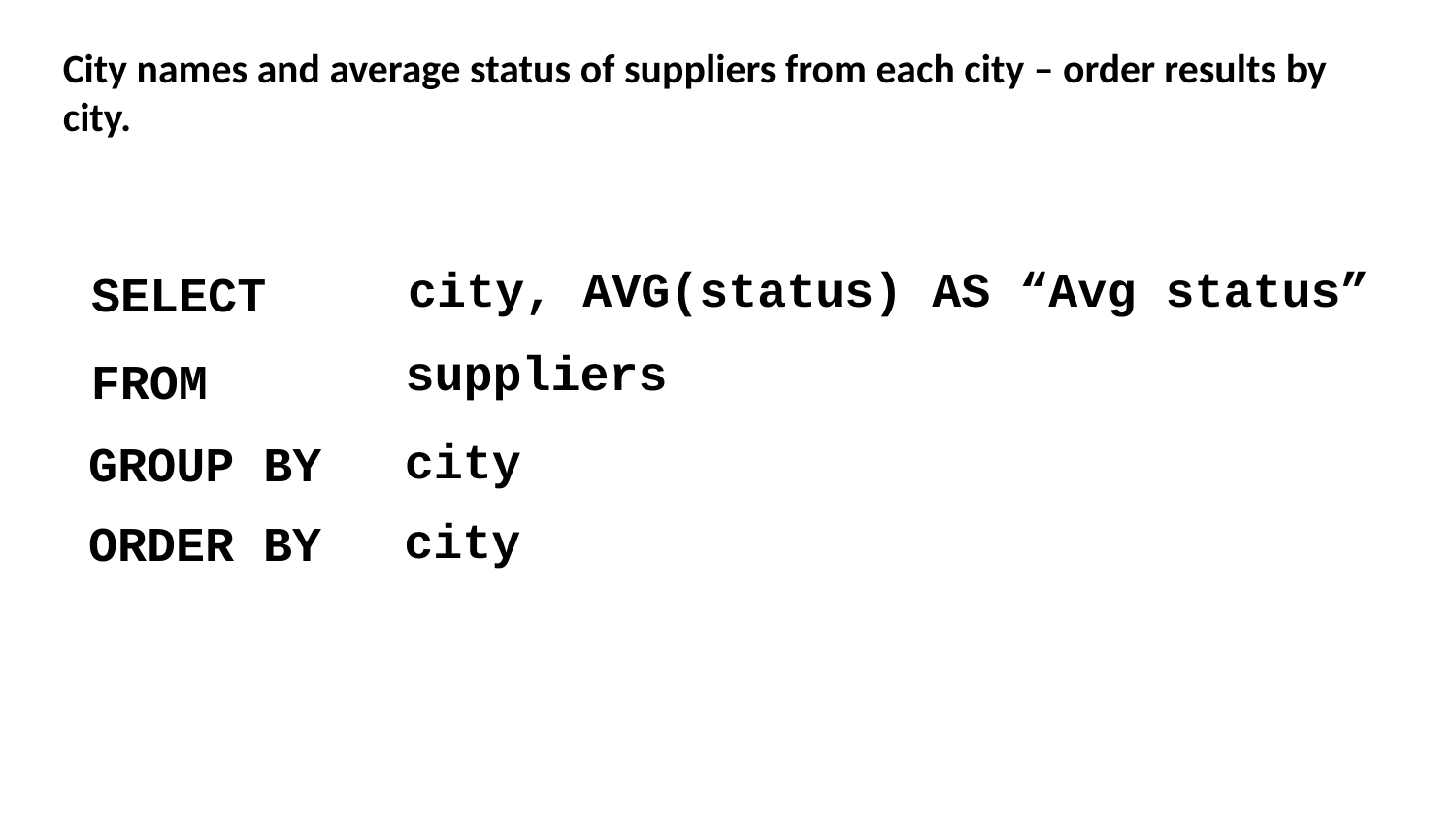

City names and average status of suppliers from each city – order results by city.
city, AVG(status) AS “Avg status”
SELECT
suppliers
FROM
city
GROUP BY
city
ORDER BY